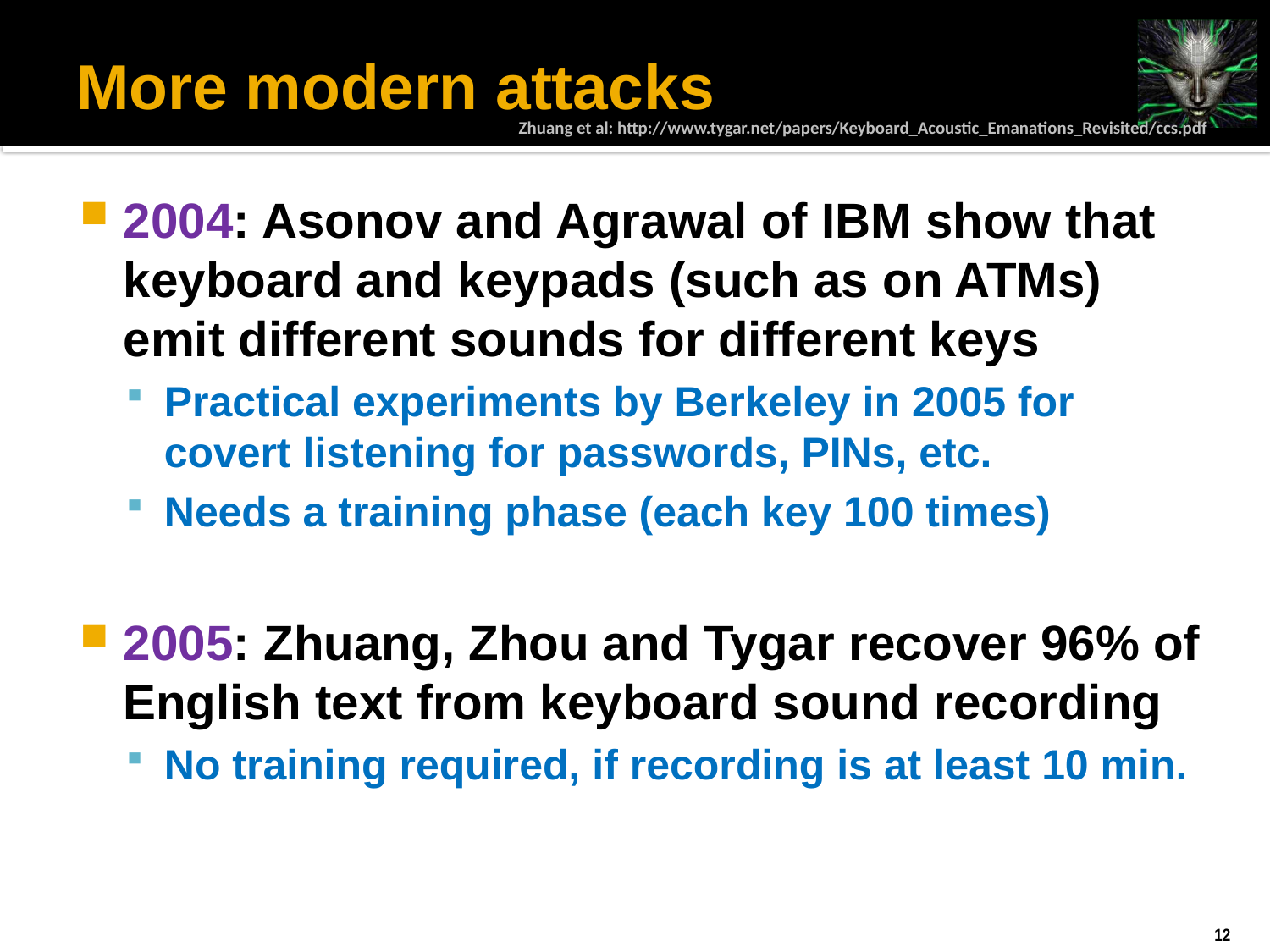

# More modern attacks
Zhuang et al: http://www.tygar.net/papers/Keyboard_Acoustic_Emanations_Revisited/ccs.pdf
2004: Asonov and Agrawal of IBM show that keyboard and keypads (such as on ATMs) emit different sounds for different keys
Practical experiments by Berkeley in 2005 for  covert listening for passwords, PINs, etc.
Needs a training phase (each key 100 times)

2005: Zhuang, Zhou and Tygar recover 96% of English text from keyboard sound recording
No training required, if recording is at least 10 min.